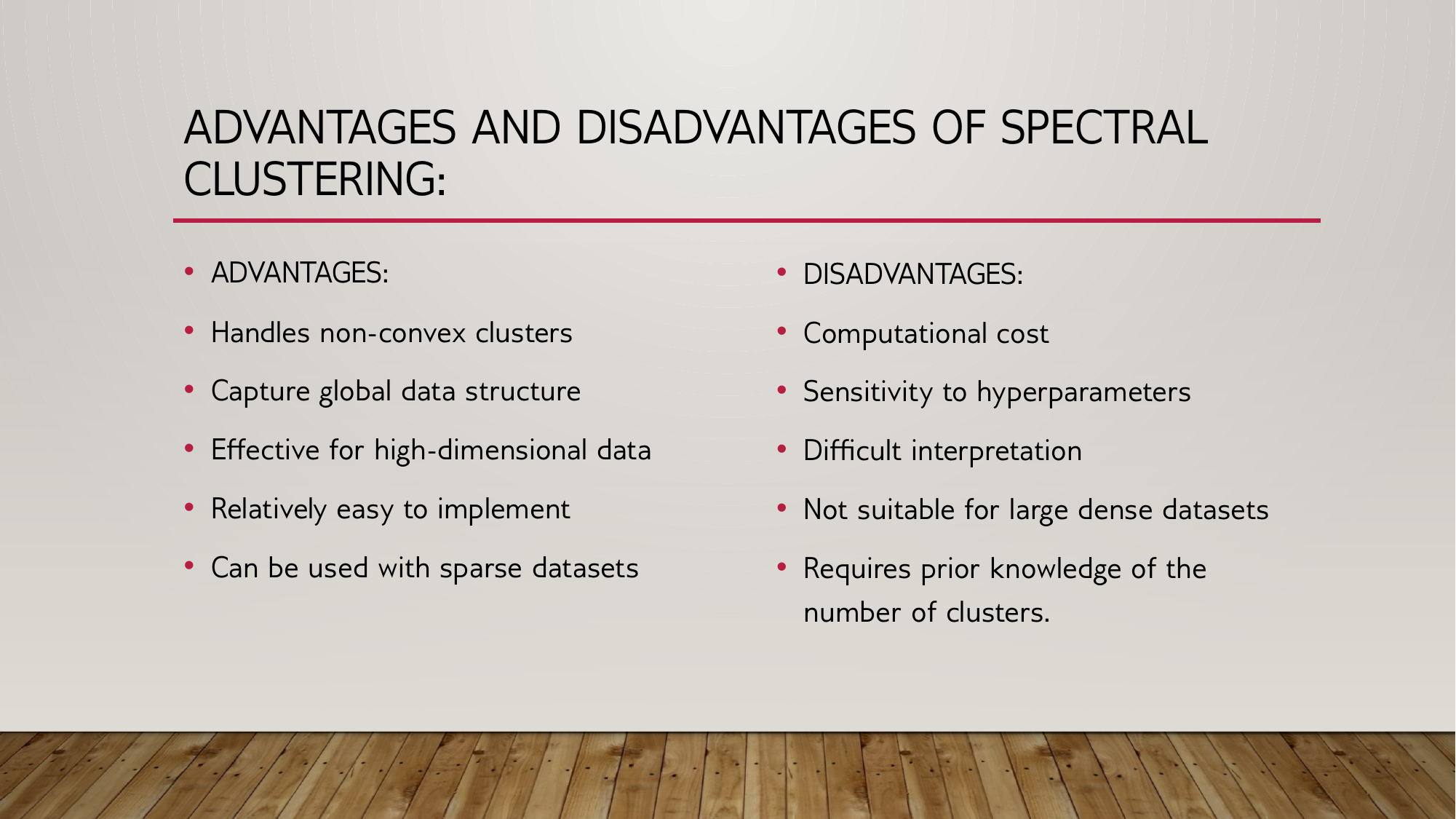

# Advantages and disadvantages of spectral clustering:
ADVANTAGES:
Handles non-convex clusters
Capture global data structure
Effective for high-dimensional data
Relatively easy to implement
Can be used with sparse datasets
DISADVANTAGES:
Computational cost
Sensitivity to hyperparameters
Difficult interpretation
Not suitable for large dense datasets
Requires prior knowledge of the number of clusters.